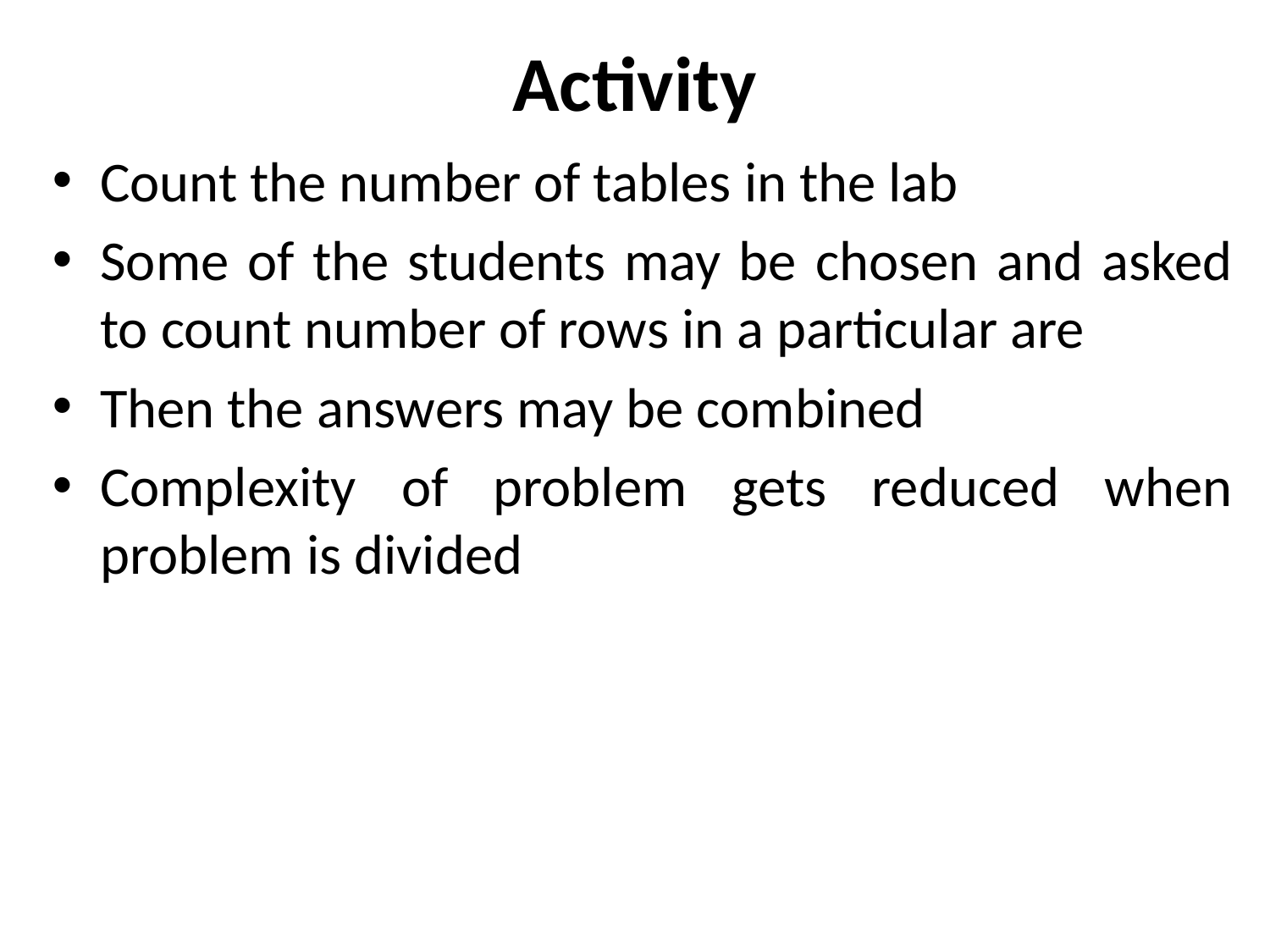

# Activity
Count the number of tables in the lab
Some of the students may be chosen and asked to count number of rows in a particular are
Then the answers may be combined
Complexity of problem gets reduced when problem is divided